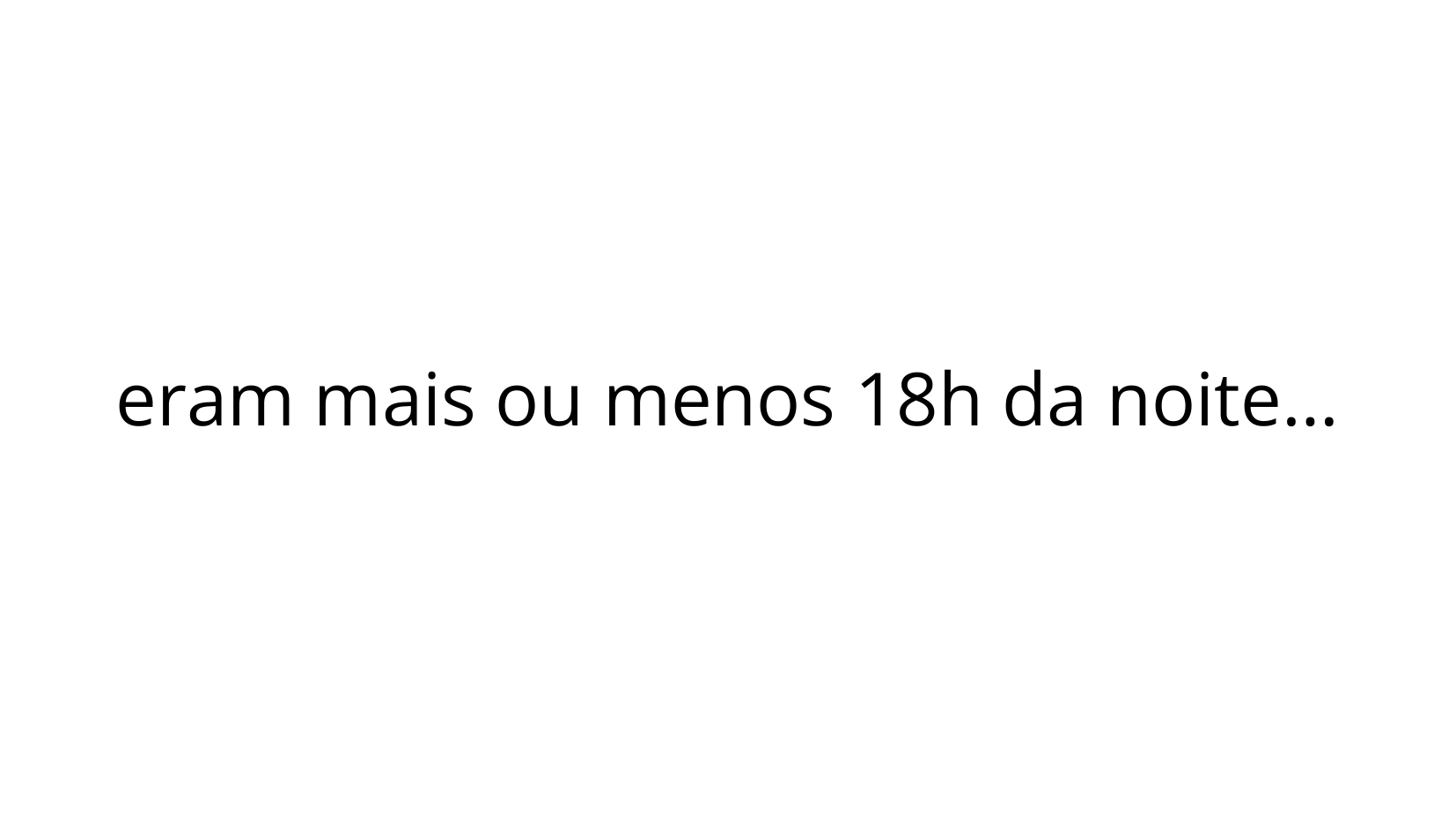

eram mais ou menos 18h da noite…